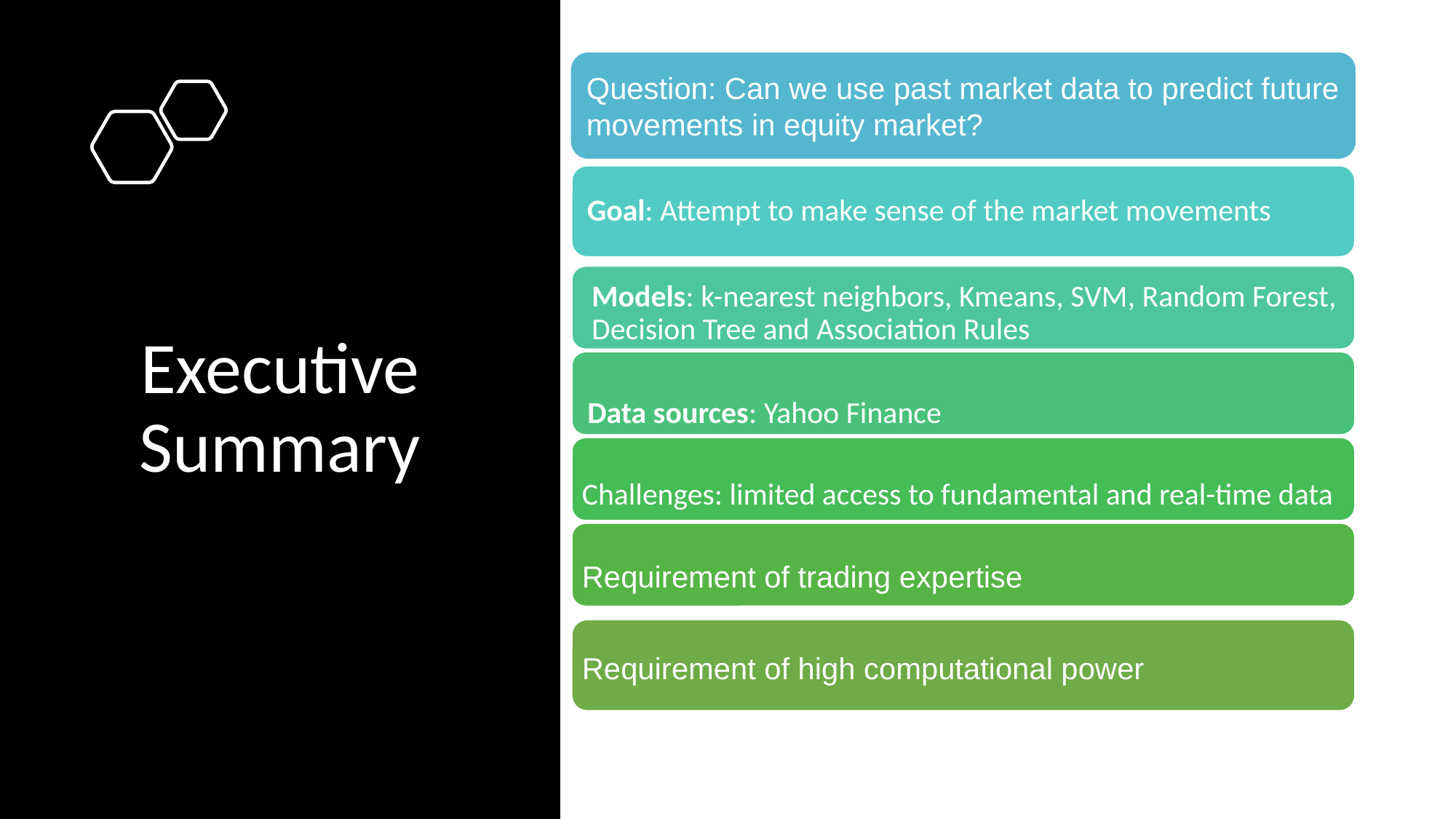

Executive Summary
#
Question: Can we use past market data to predict future movements in equity market?
Goal: Attempt to make sense of the market movements
Models: k-nearest neighbors, Kmeans, SVM, Random Forest, Decision Tree and Association Rules

Data sources: Yahoo Finance

Challenges: limited access to fundamental and real-time data

Requirement of trading expertise

Requirement of high computational power